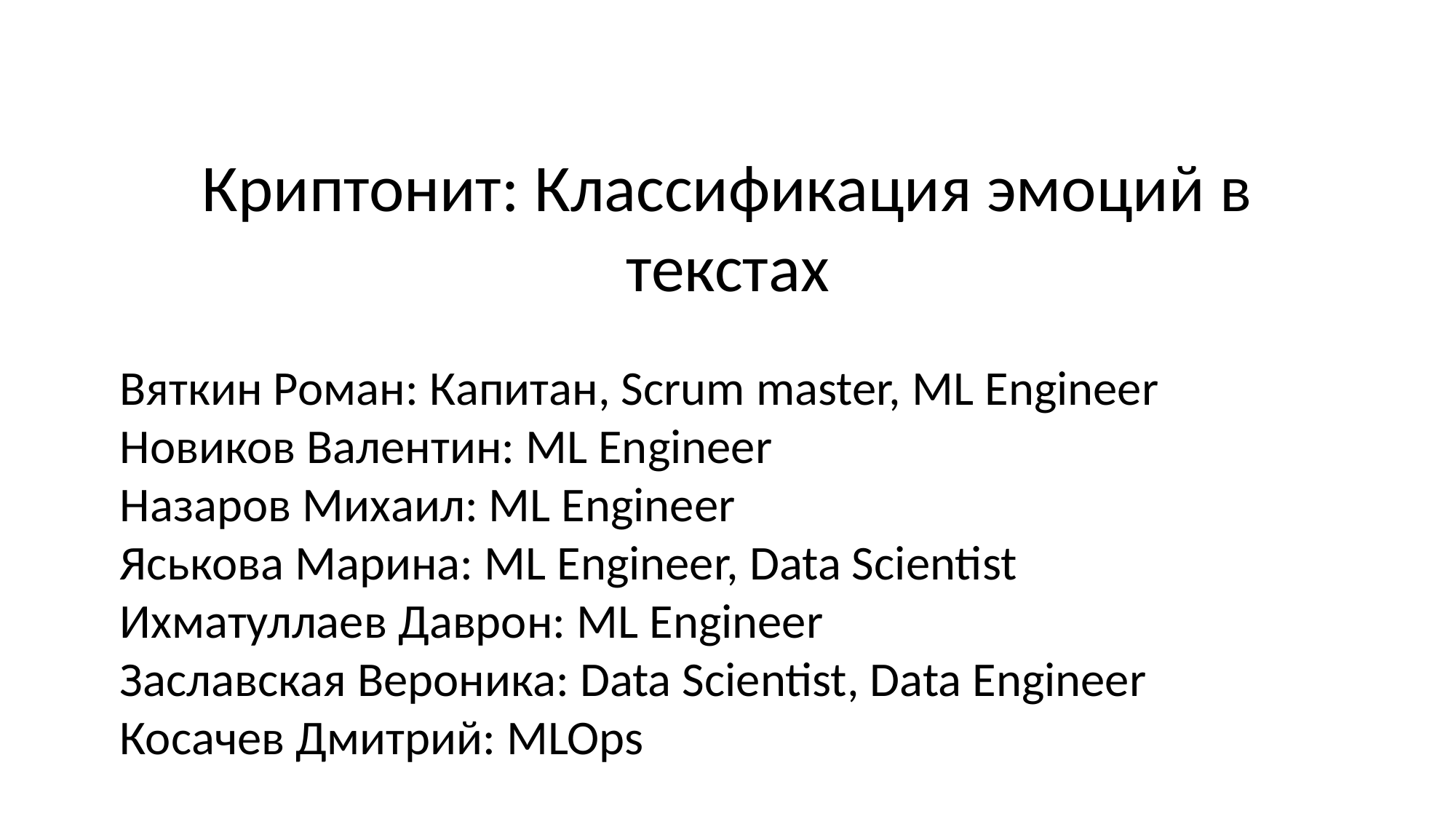

# Криптонит: Классификация эмоций в текстах
Вяткин Роман: Капитан, Scrum master, ML Engineer
Новиков Валентин: ML Engineer
Назаров Михаил: ML Engineer
Яськова Марина: ML Engineer, Data Scientist
Ихматуллаев Даврон: ML Engineer
Заславская Вероника: Data Scientist, Data Engineer
Косачев Дмитрий: MLOps